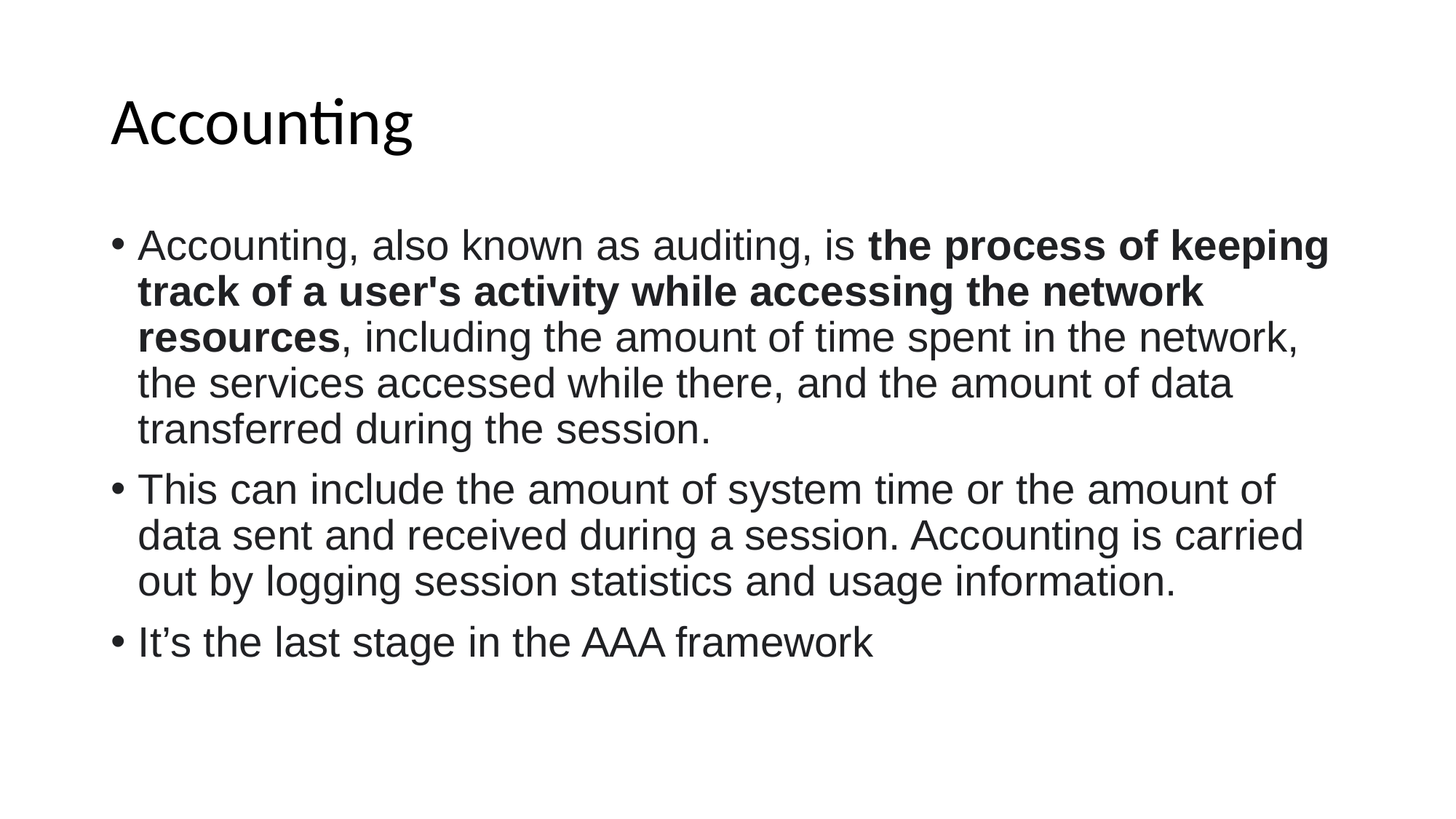

# Accounting
Accounting, also known as auditing, is the process of keeping track of a user's activity while accessing the network resources, including the amount of time spent in the network, the services accessed while there, and the amount of data transferred during the session.
This can include the amount of system time or the amount of data sent and received during a session. Accounting is carried out by logging session statistics and usage information.
It’s the last stage in the AAA framework